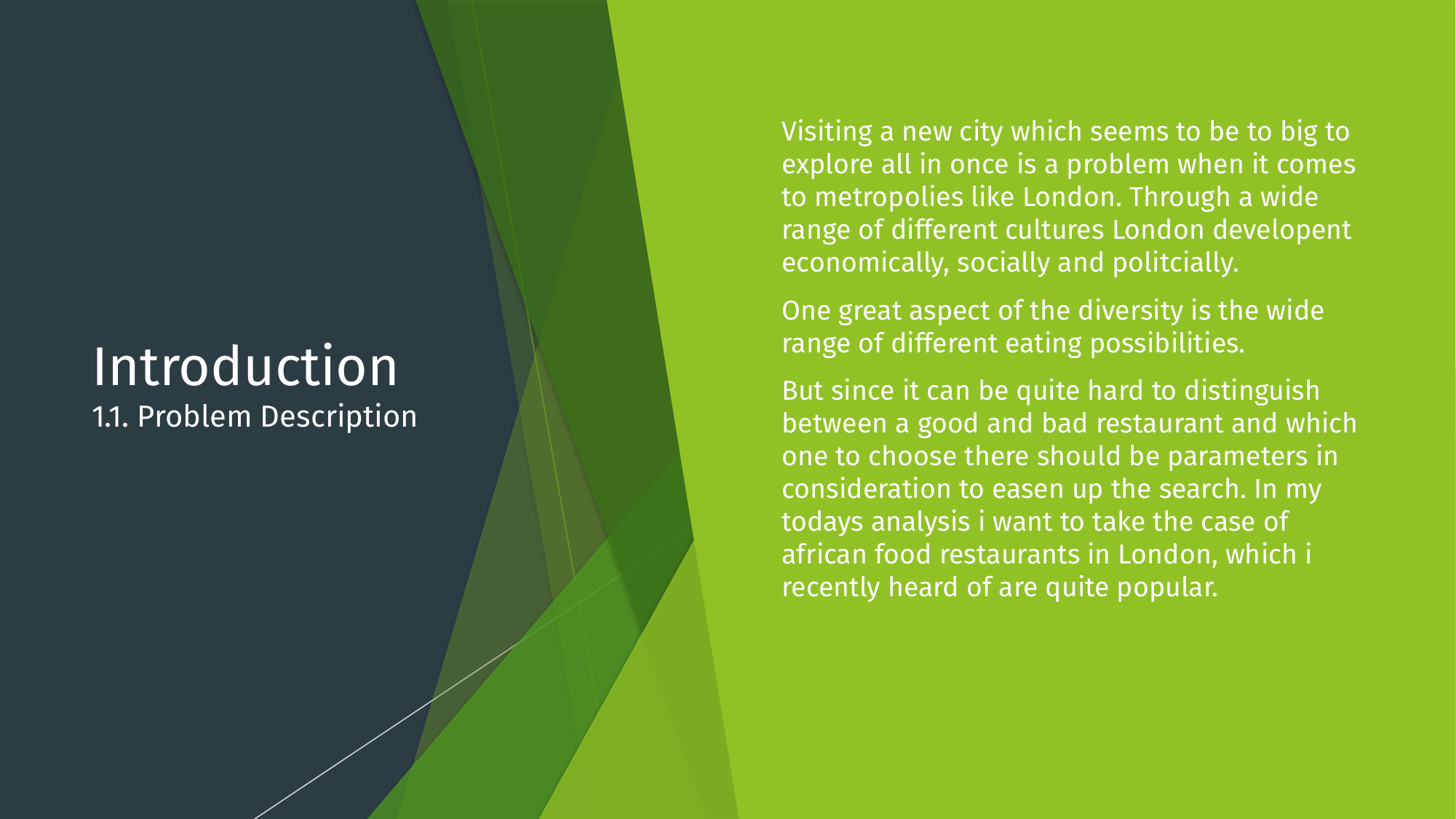

# Introduction 1.1. Problem Description
Visiting a new city which seems to be to big to explore all in once is a problem when it comes to metropolies like London. Through a wide range of different cultures London developent economically, socially and politcially.
One great aspect of the diversity is the wide range of different eating possibilities.
But since it can be quite hard to distinguish between a good and bad restaurant and which one to choose there should be parameters in consideration to easen up the search. In my todays analysis i want to take the case of african food restaurants in London, which i recently heard of are quite popular.